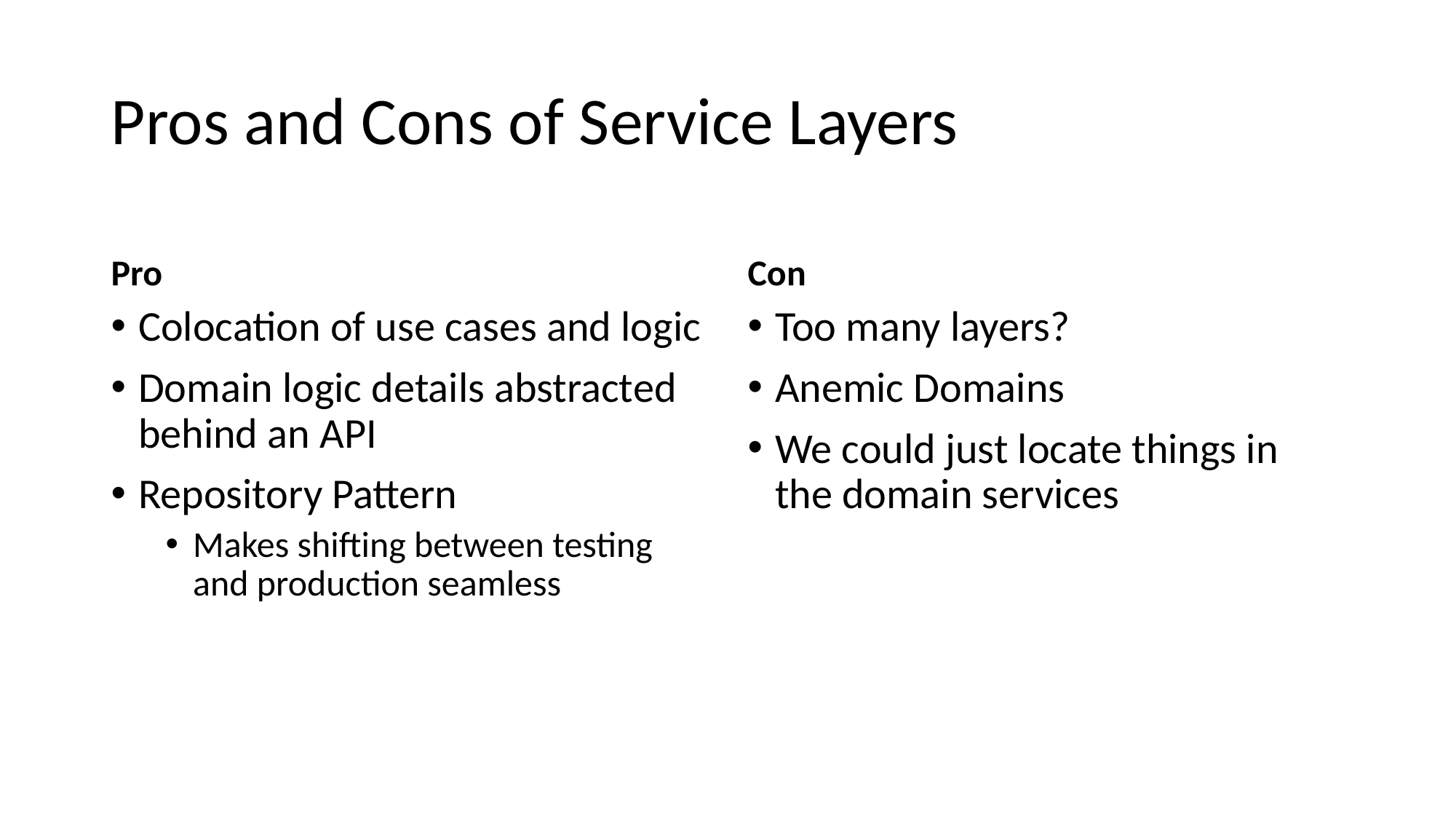

# Pros and Cons of Service Layers
Pro
Con
Colocation of use cases and logic
Domain logic details abstracted behind an API
Repository Pattern
Makes shifting between testing and production seamless
Too many layers?
Anemic Domains
We could just locate things in the domain services